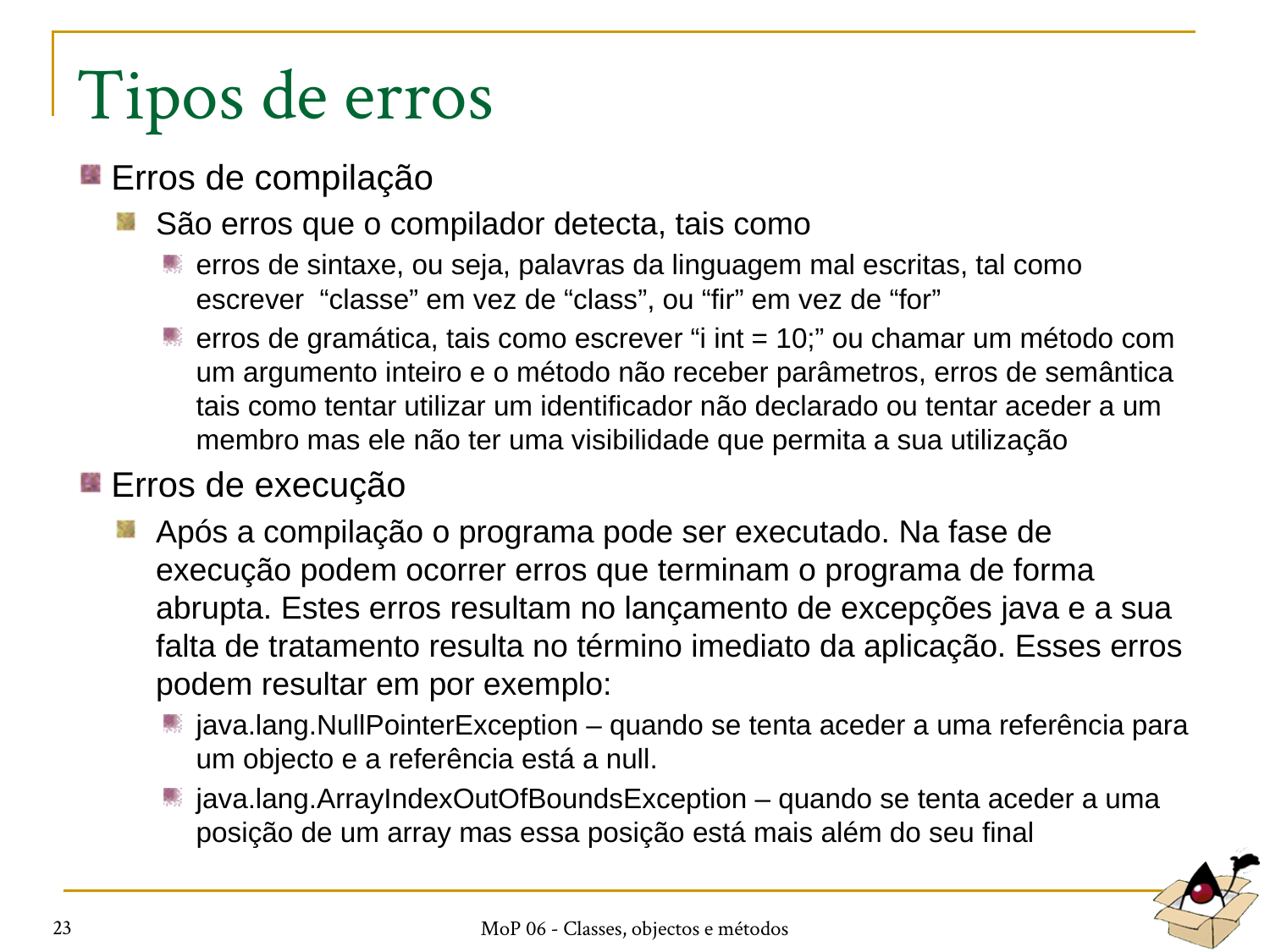

# Tipos de erros
Erros de compilação
São erros que o compilador detecta, tais como
erros de sintaxe, ou seja, palavras da linguagem mal escritas, tal como escrever  “classe” em vez de “class”, ou “fir” em vez de “for”
erros de gramática, tais como escrever “i int = 10;” ou chamar um método com um argumento inteiro e o método não receber parâmetros, erros de semântica tais como tentar utilizar um identificador não declarado ou tentar aceder a um membro mas ele não ter uma visibilidade que permita a sua utilização
Erros de execução
Após a compilação o programa pode ser executado. Na fase de execução podem ocorrer erros que terminam o programa de forma abrupta. Estes erros resultam no lançamento de excepções java e a sua falta de tratamento resulta no término imediato da aplicação. Esses erros podem resultar em por exemplo:
java.lang.NullPointerException – quando se tenta aceder a uma referência para um objecto e a referência está a null.
java.lang.ArrayIndexOutOfBoundsException – quando se tenta aceder a uma posição de um array mas essa posição está mais além do seu final
MoP 06 - Classes, objectos e métodos